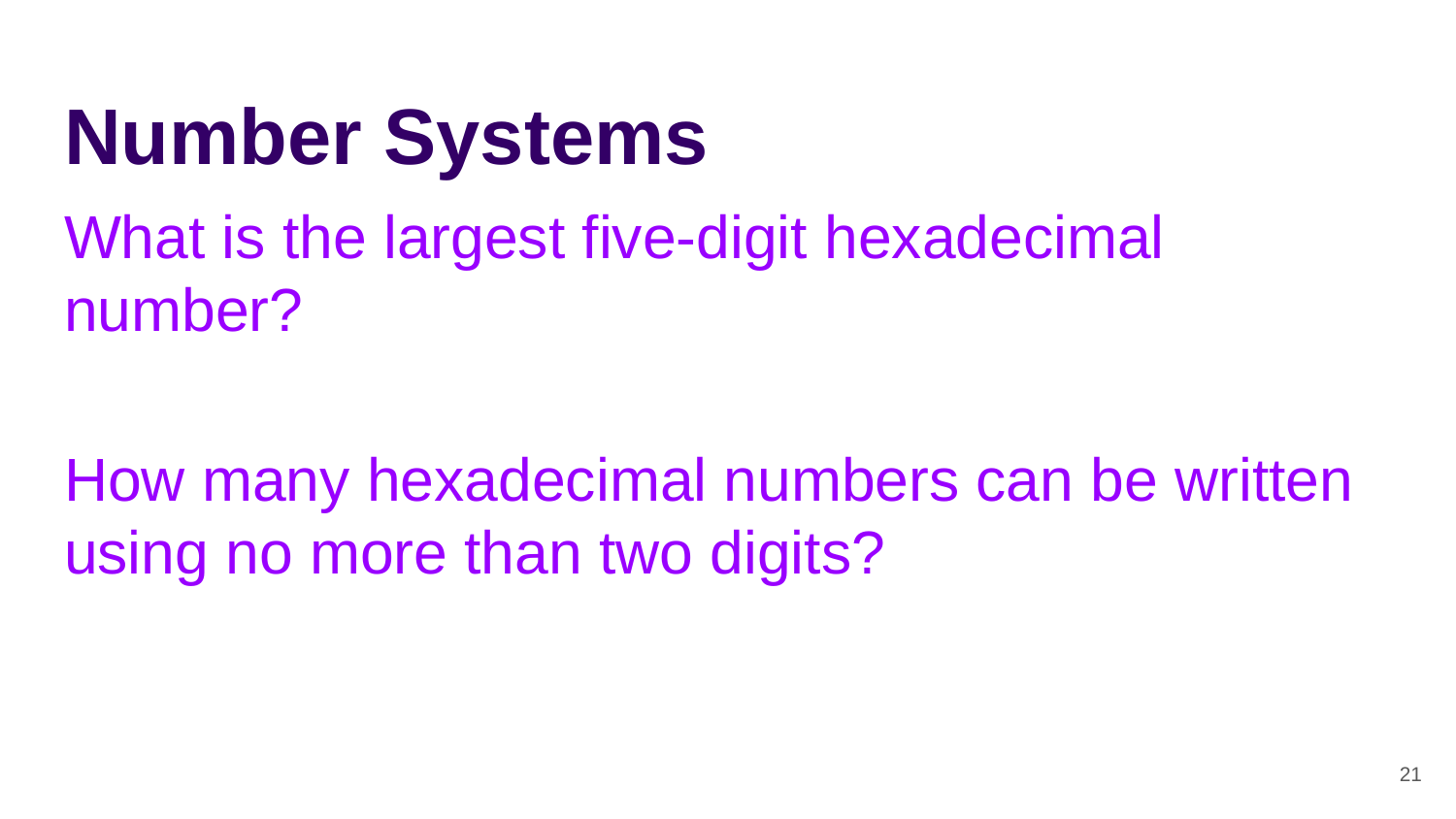

# Number Systems
What is the largest five-digit hexadecimal number?

How many hexadecimal numbers can be written using no more than two digits?
21